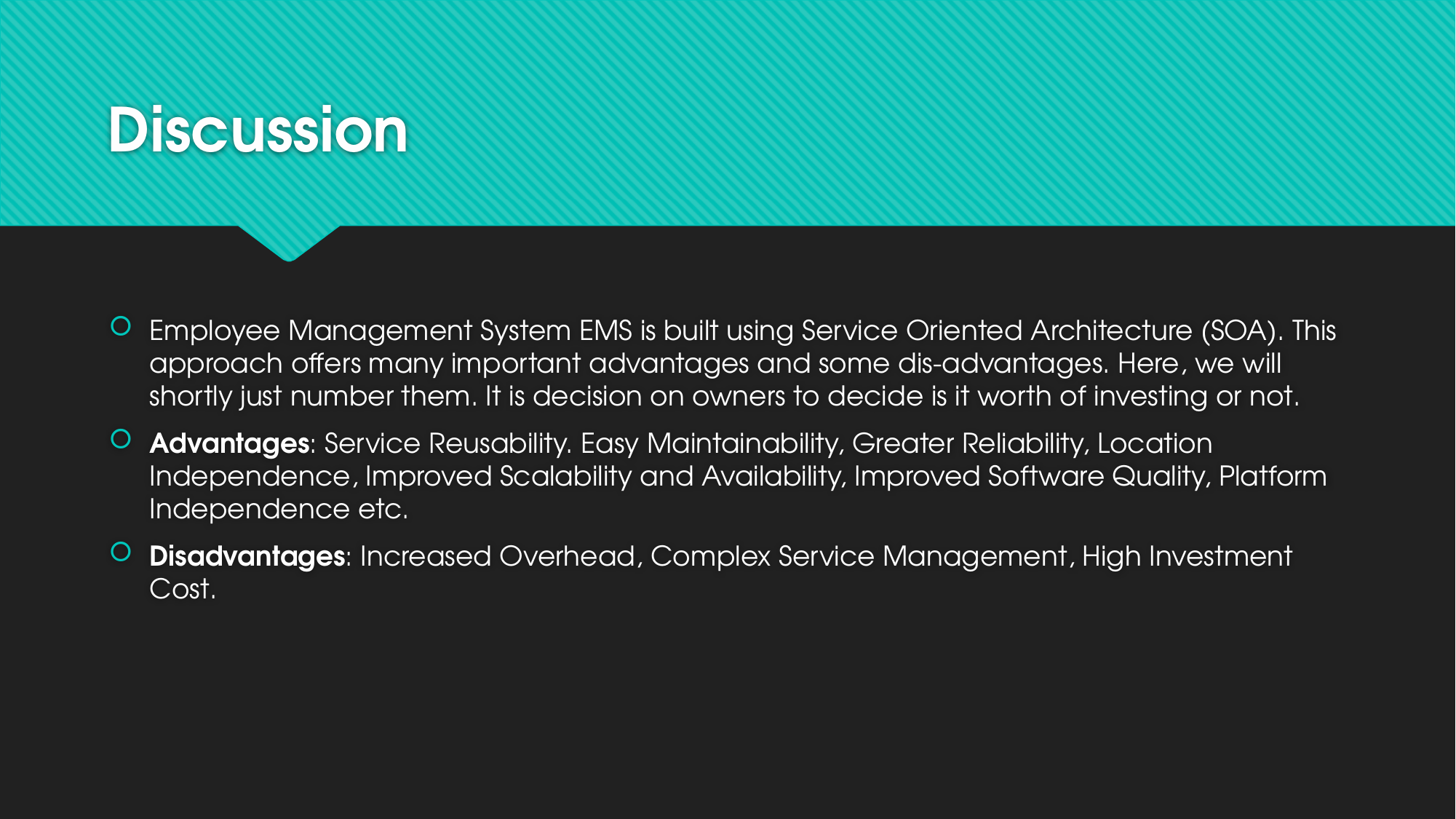

# Discussion
Employee Management System EMS is built using Service Oriented Architecture (SOA). This approach offers many important advantages and some dis-advantages. Here, we will shortly just number them. It is decision on owners to decide is it worth of investing or not.
Advantages: Service Reusability. Easy Maintainability, Greater Reliability, Location Independence, Improved Scalability and Availability, Improved Software Quality, Platform Independence etc.
Disadvantages: Increased Overhead, Complex Service Management, High Investment Cost.